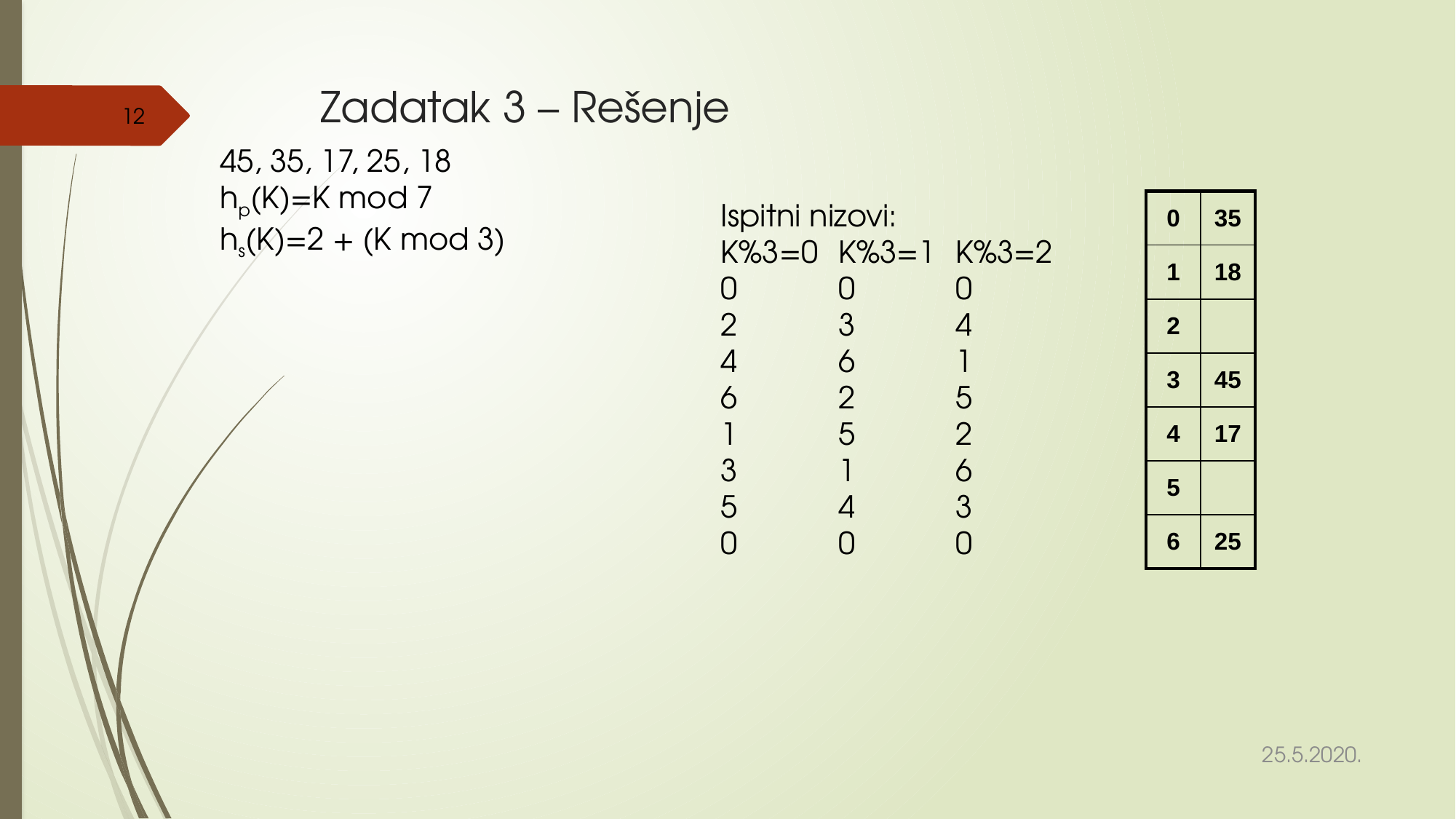

# Zadatak 3 – Rešenje
12
45, 35, 17, 25, 18
hp(K)=K mod 7
hs(K)=2 + (K mod 3)

| 0 | 35 |
| --- | --- |
| 1 | 18 |
| 2 |  |
| 3 | 45 |
| 4 | 17 |
| 5 |  |
| 6 | 25 |
Ispitni nizovi:
K%3=0	 K%3=1	  K%3=2
0	 0	  0
2	 3	  4
4	 6	  1
6	 2	  5
1	 5	  2
3	 1	  6
5	 4	  3
0	 0	  0
25.5.2020.